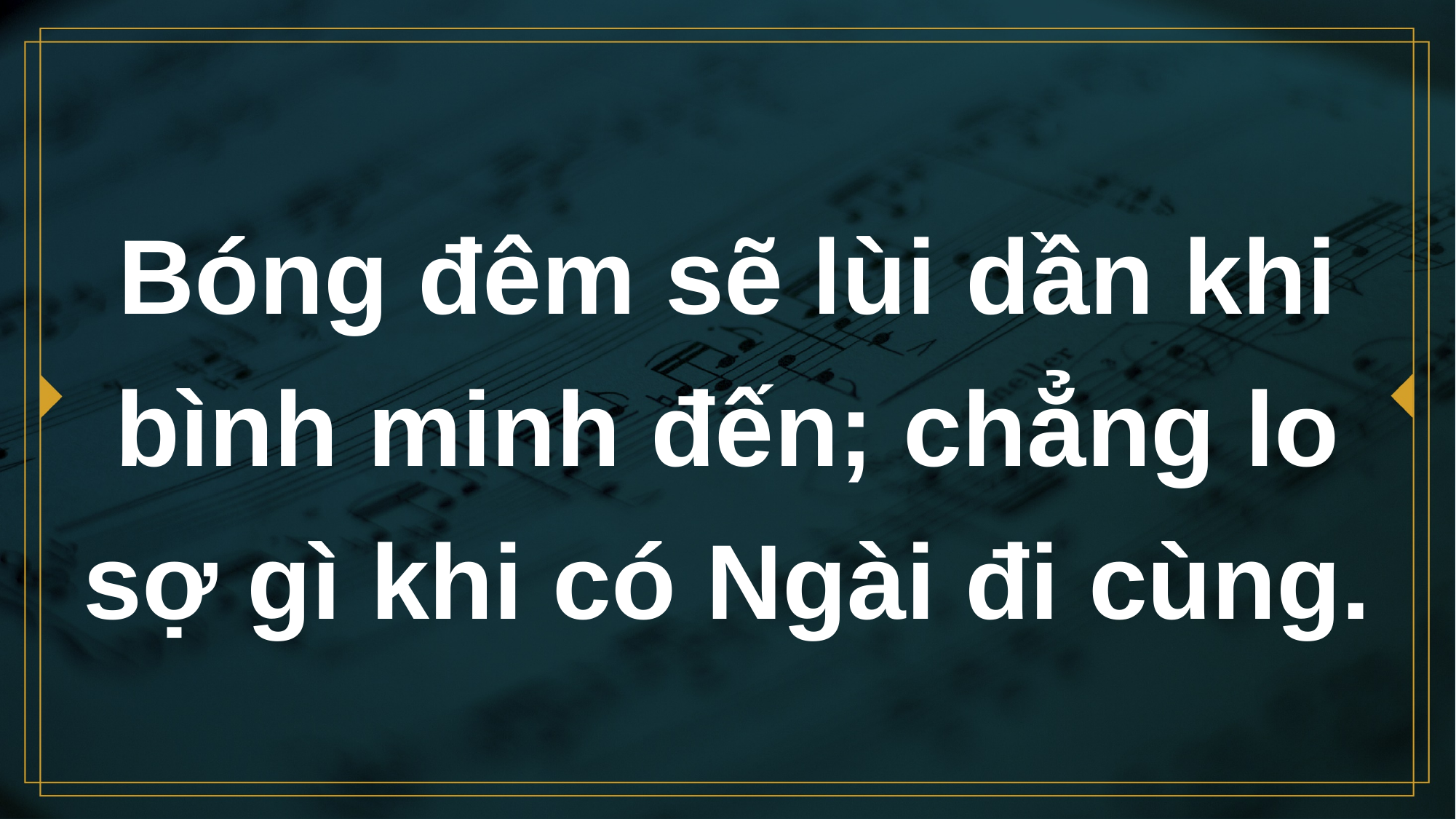

# Bóng đêm sẽ lùi dần khi bình minh đến; chẳng lo sợ gì khi có Ngài đi cùng.